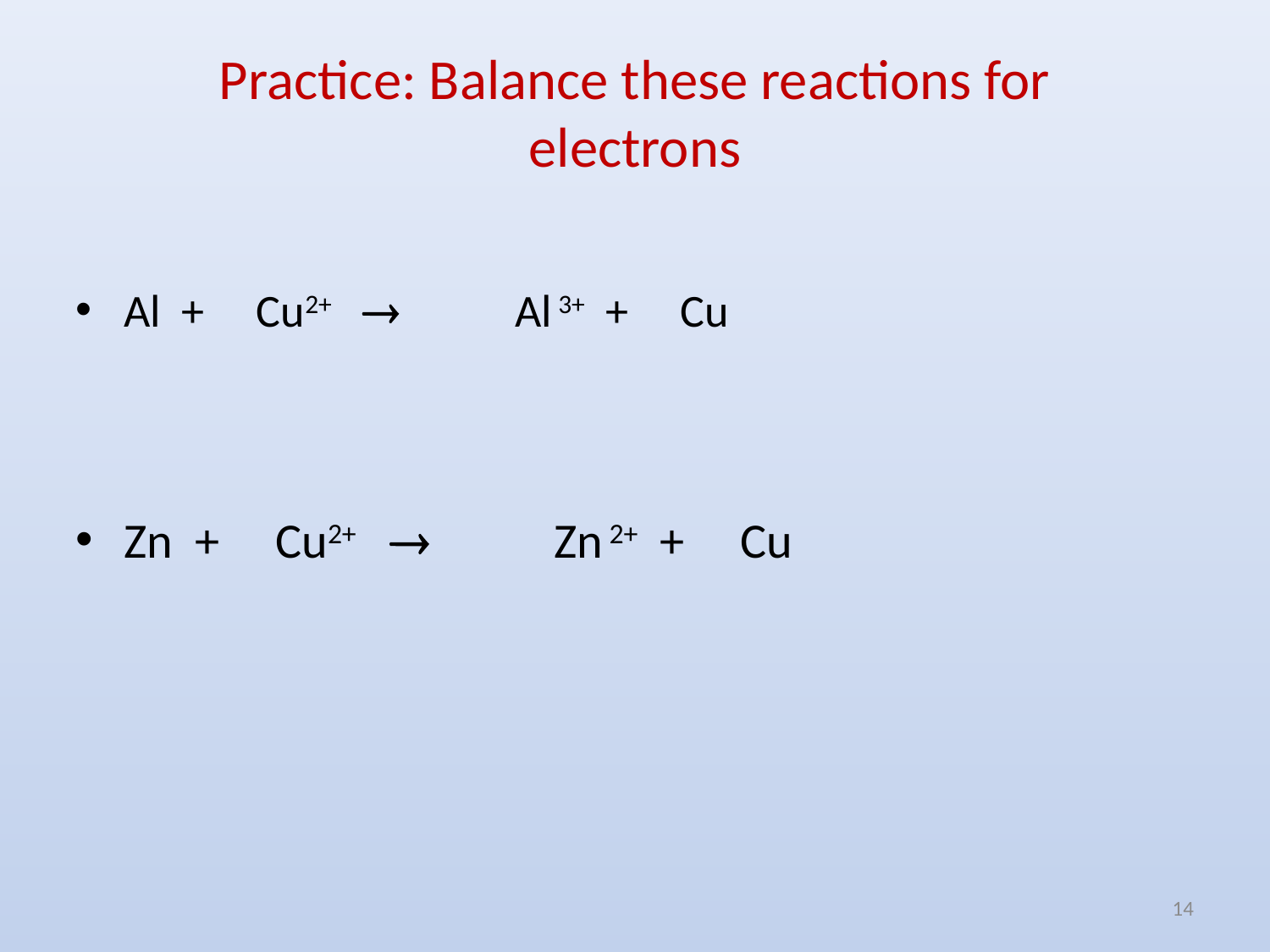

# Practice: Balance these reactions for electrons
Al  +     Cu2+   →     Al 3+  +     Cu
Zn  +     Cu2+   →     Zn 2+  +     Cu
14